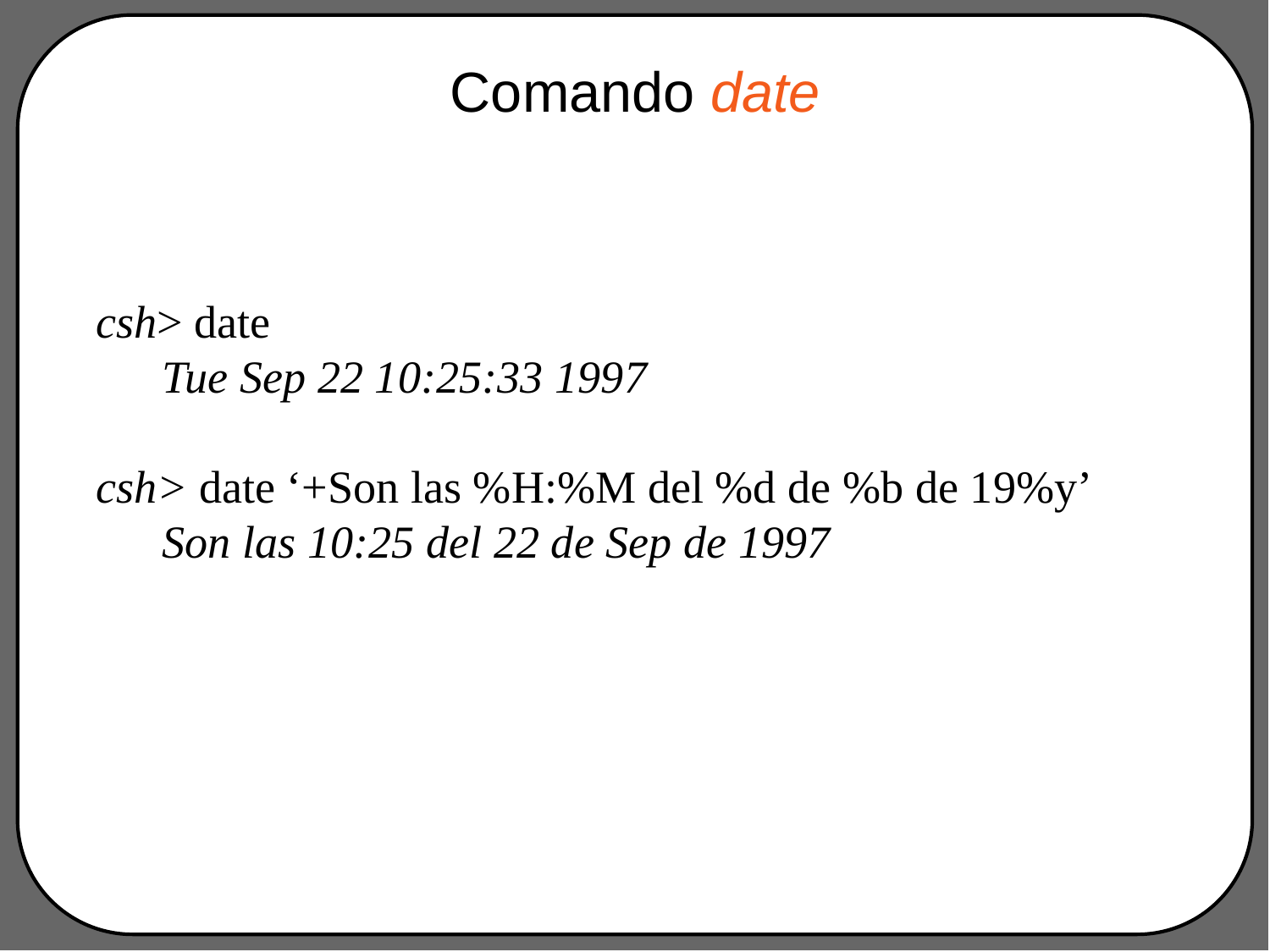

# Comando date
csh> date
Tue Sep 22 10:25:33 1997
csh> date ‘+Son las %H:%M del %d de %b de 19%y’
Son las 10:25 del 22 de Sep de 1997